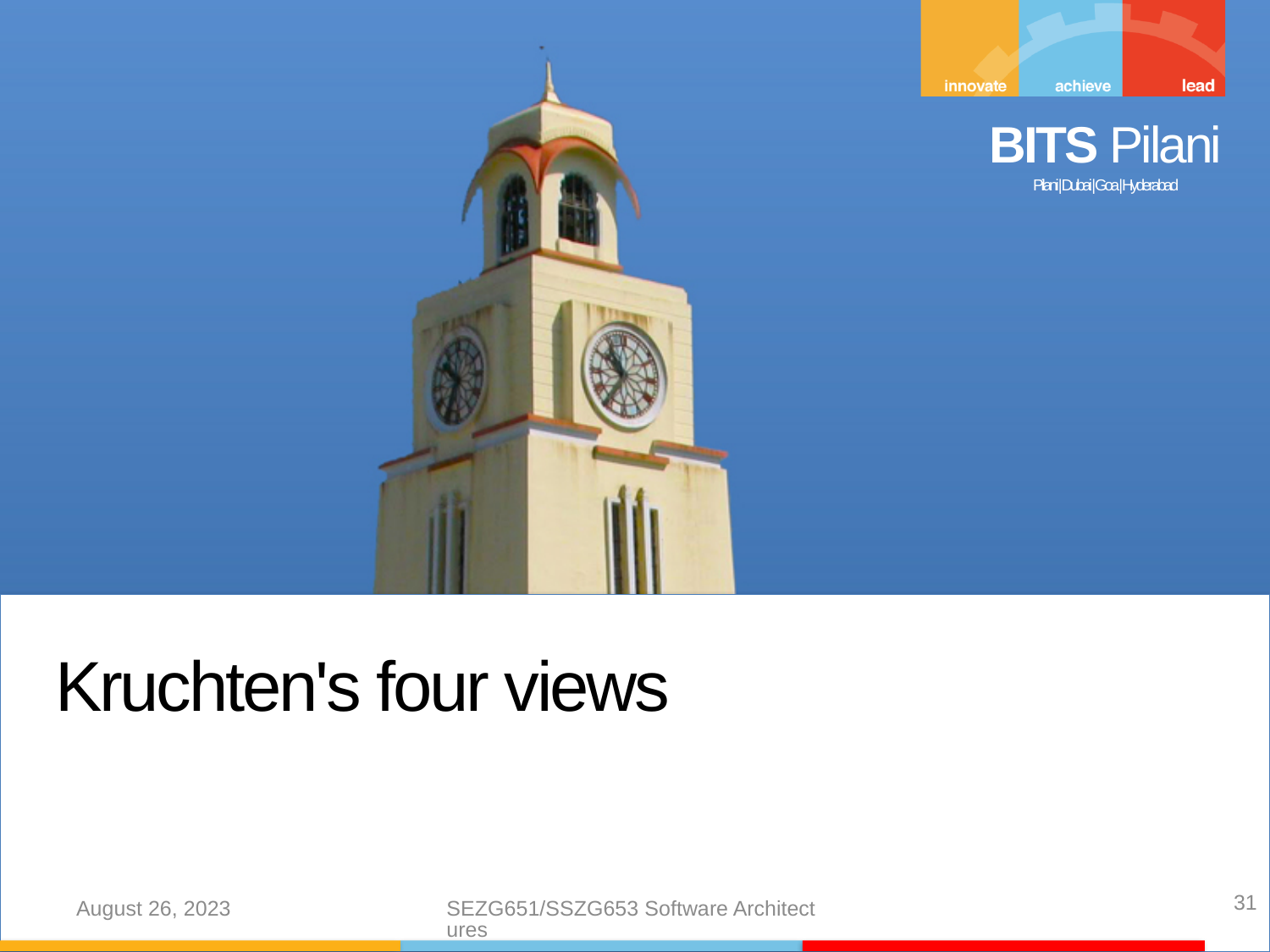

Kruchten's four views
31
August 26, 2023
SEZG651/SSZG653 Software Architectures